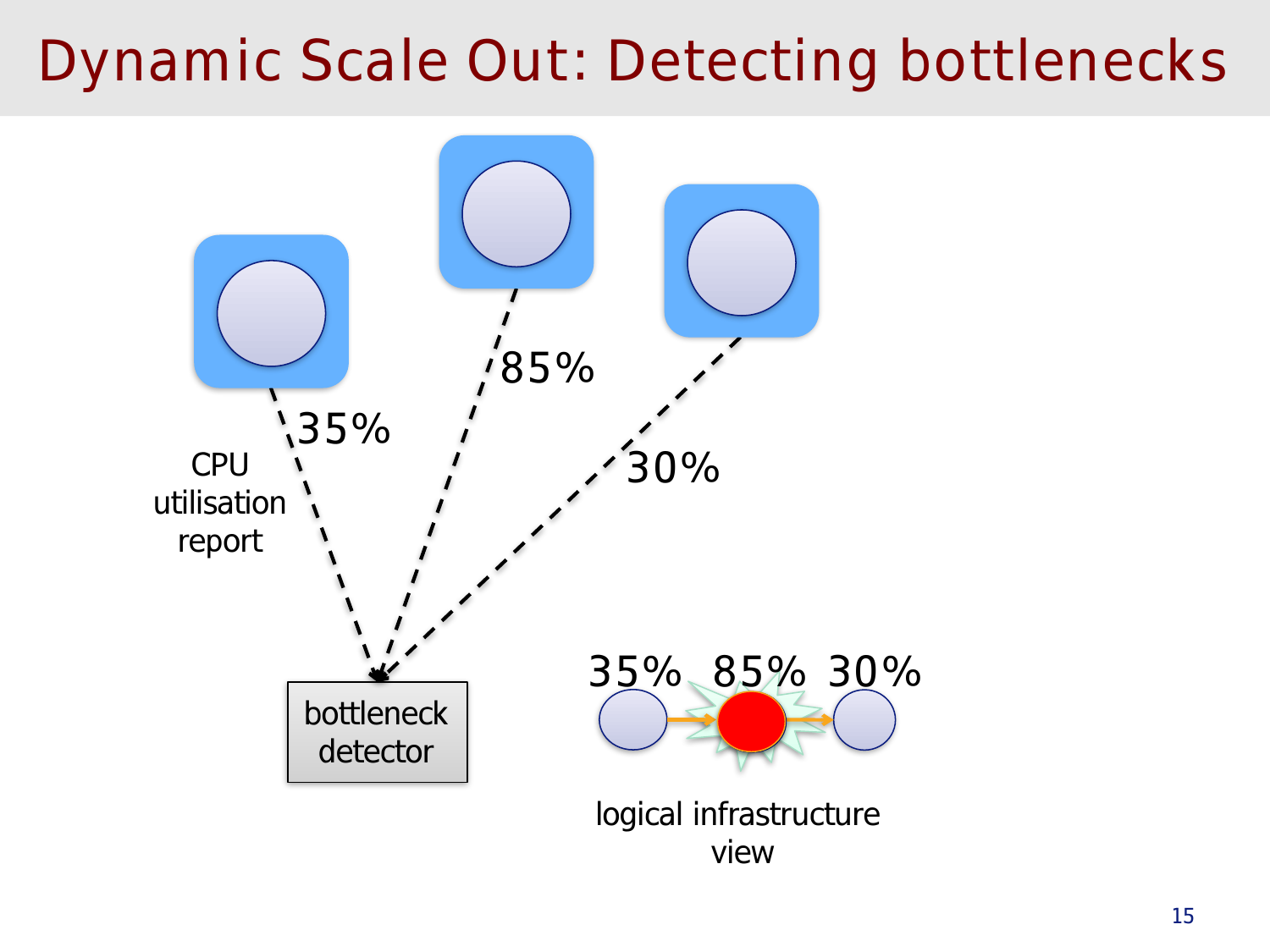

# Dynamic Scale Out: Detecting bottlenecks

85%
35%
30%
CPU
utilisation
report
35%
30%
85%

bottleneck
detector

logical infrastructure
view
15